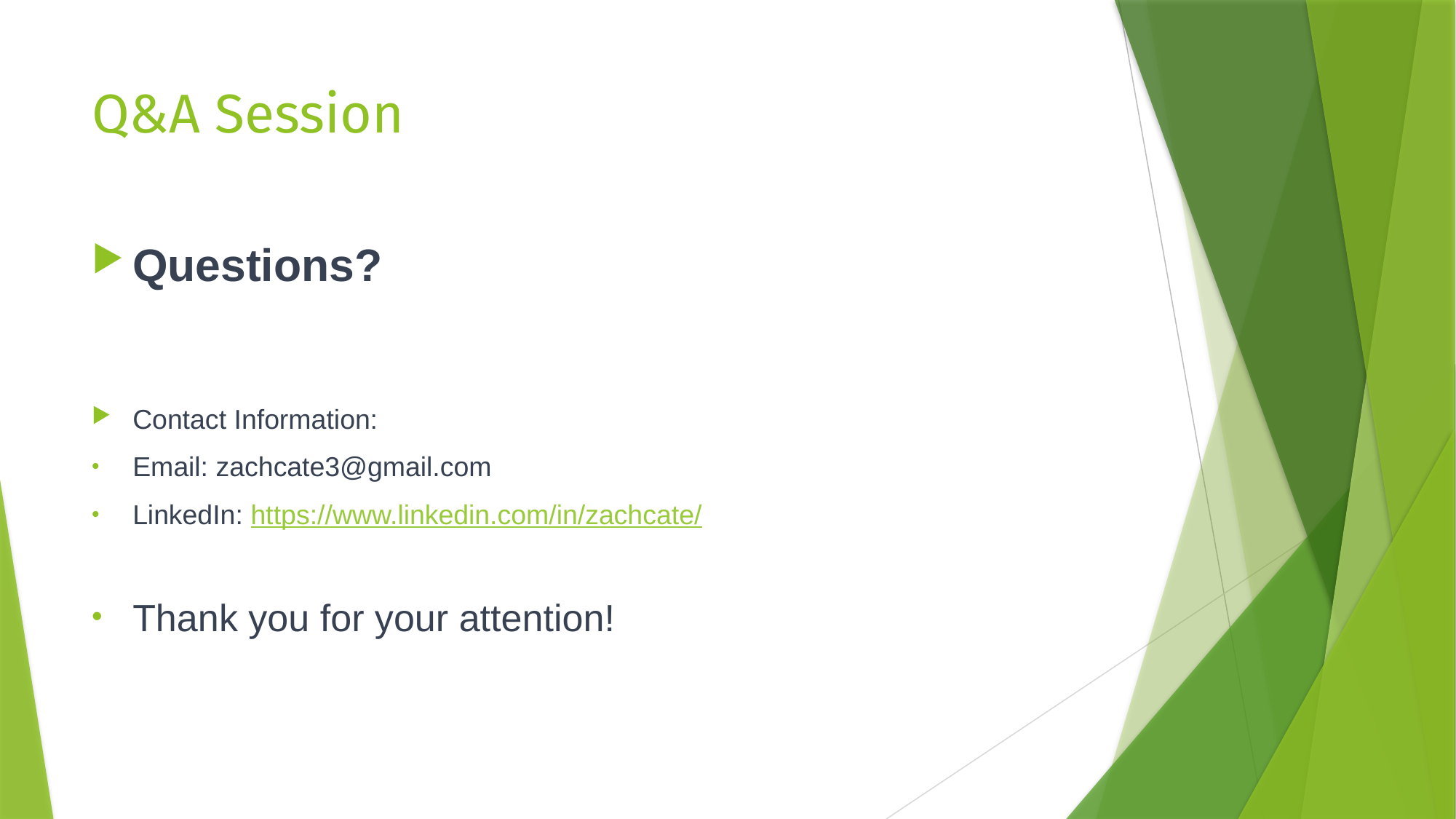

# Q&A Session
Questions?

Contact Information:
Email: zachcate3@gmail.com
LinkedIn: https://www.linkedin.com/in/zachcate/

Thank you for your attention!